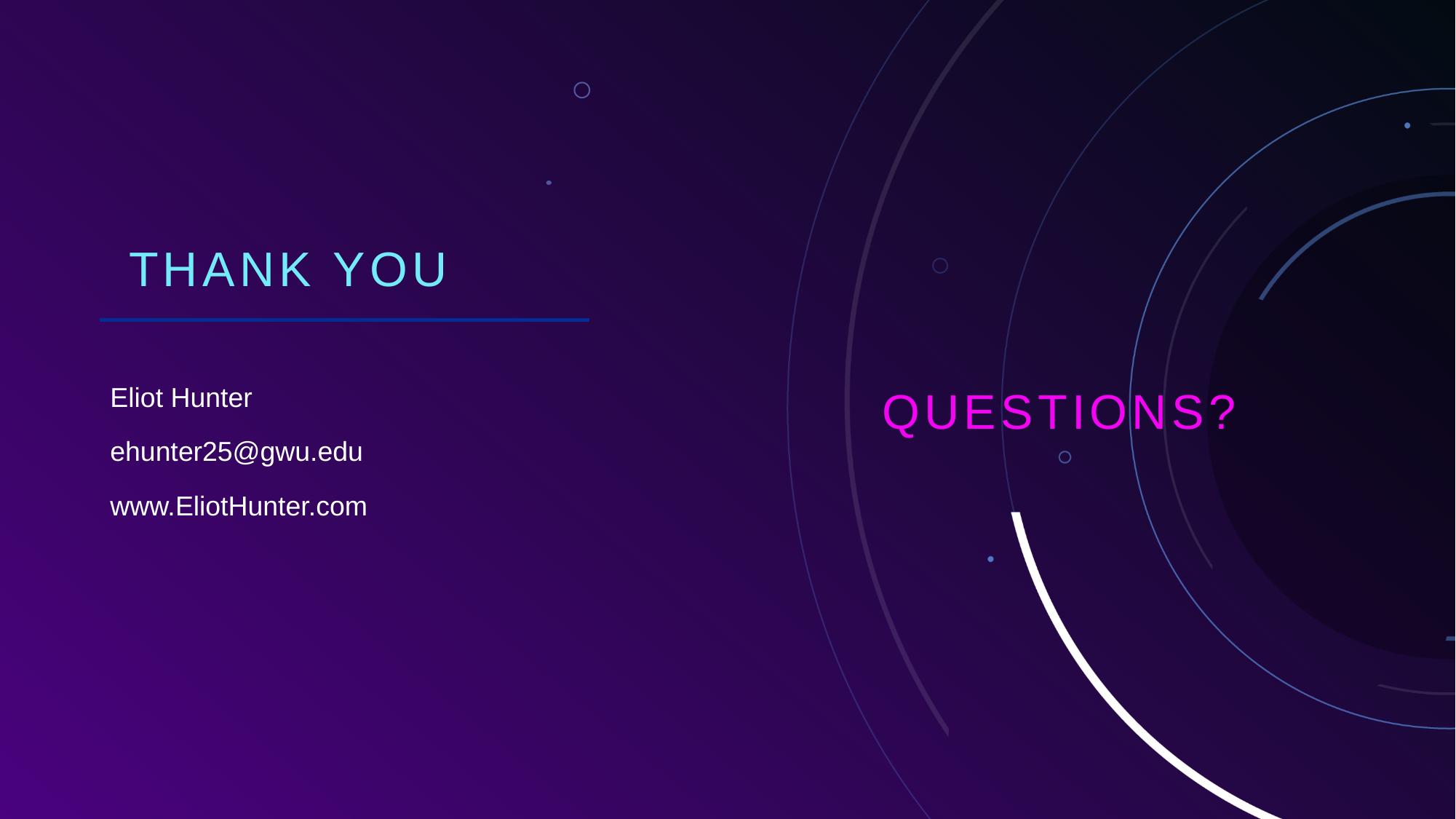

THANK YOU
Eliot Hunter
ehunter25@gwu.edu
www.EliotHunter.com
# Questions?